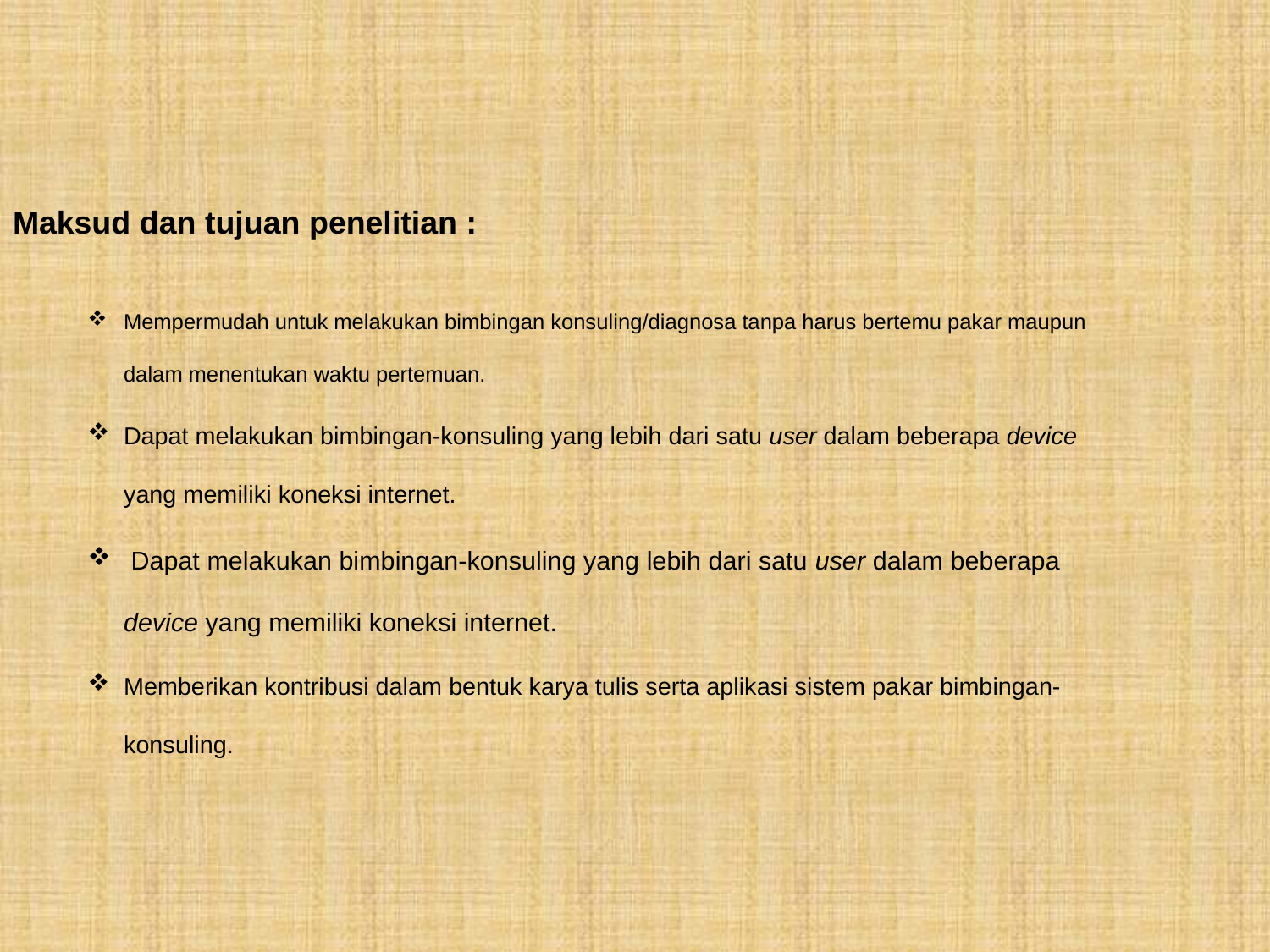

Maksud dan tujuan penelitian :
Mempermudah untuk melakukan bimbingan konsuling/diagnosa tanpa harus bertemu pakar maupun dalam menentukan waktu pertemuan.
Dapat melakukan bimbingan-konsuling yang lebih dari satu user dalam beberapa device yang memiliki koneksi internet.
 Dapat melakukan bimbingan-konsuling yang lebih dari satu user dalam beberapa device yang memiliki koneksi internet.
Memberikan kontribusi dalam bentuk karya tulis serta aplikasi sistem pakar bimbingan-konsuling.